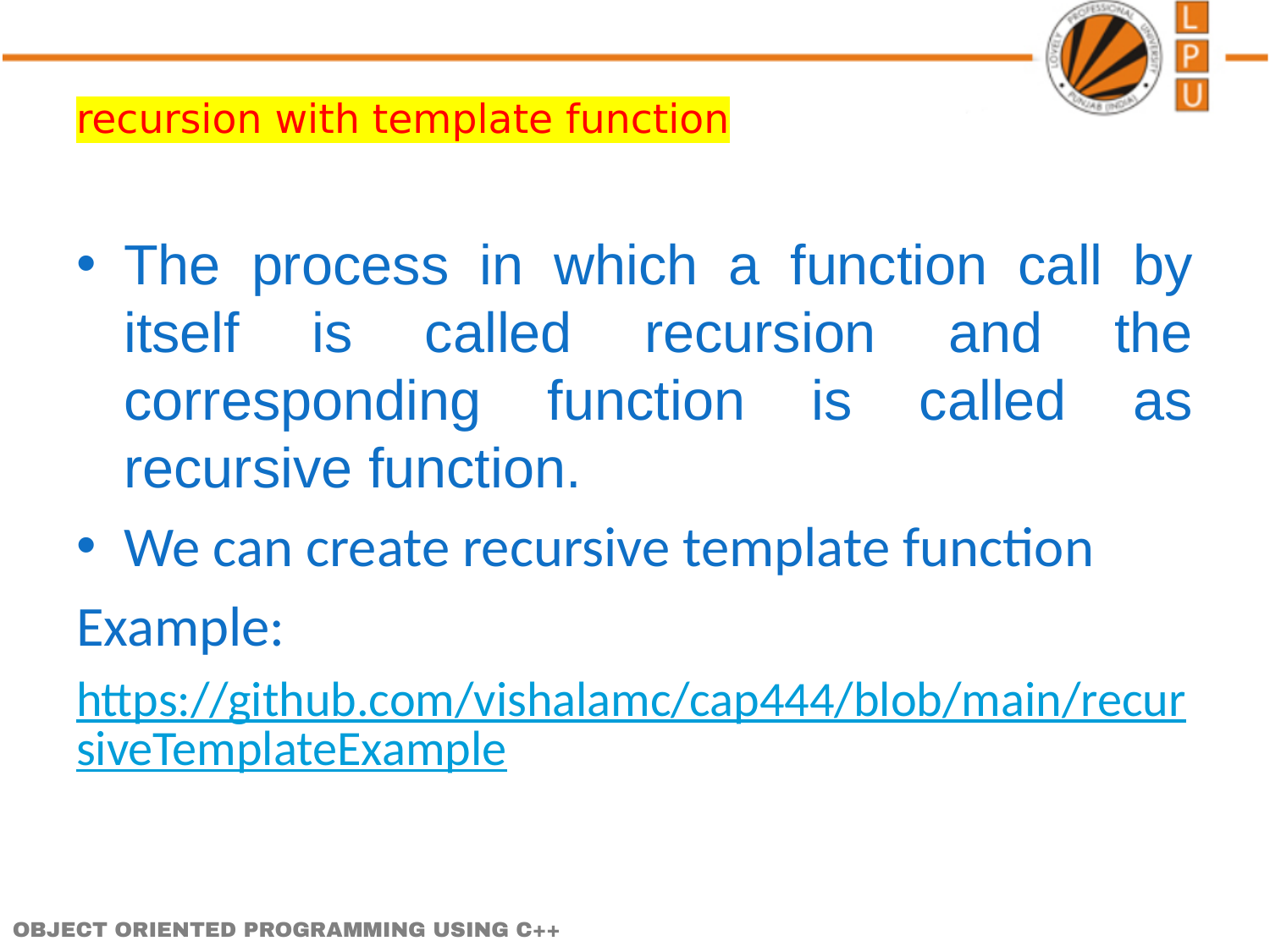

# recursion with template function
The process in which a function call by itself is called recursion and the corresponding function is called as recursive function.
We can create recursive template function
Example:
https://github.com/vishalamc/cap444/blob/main/recursiveTemplateExample